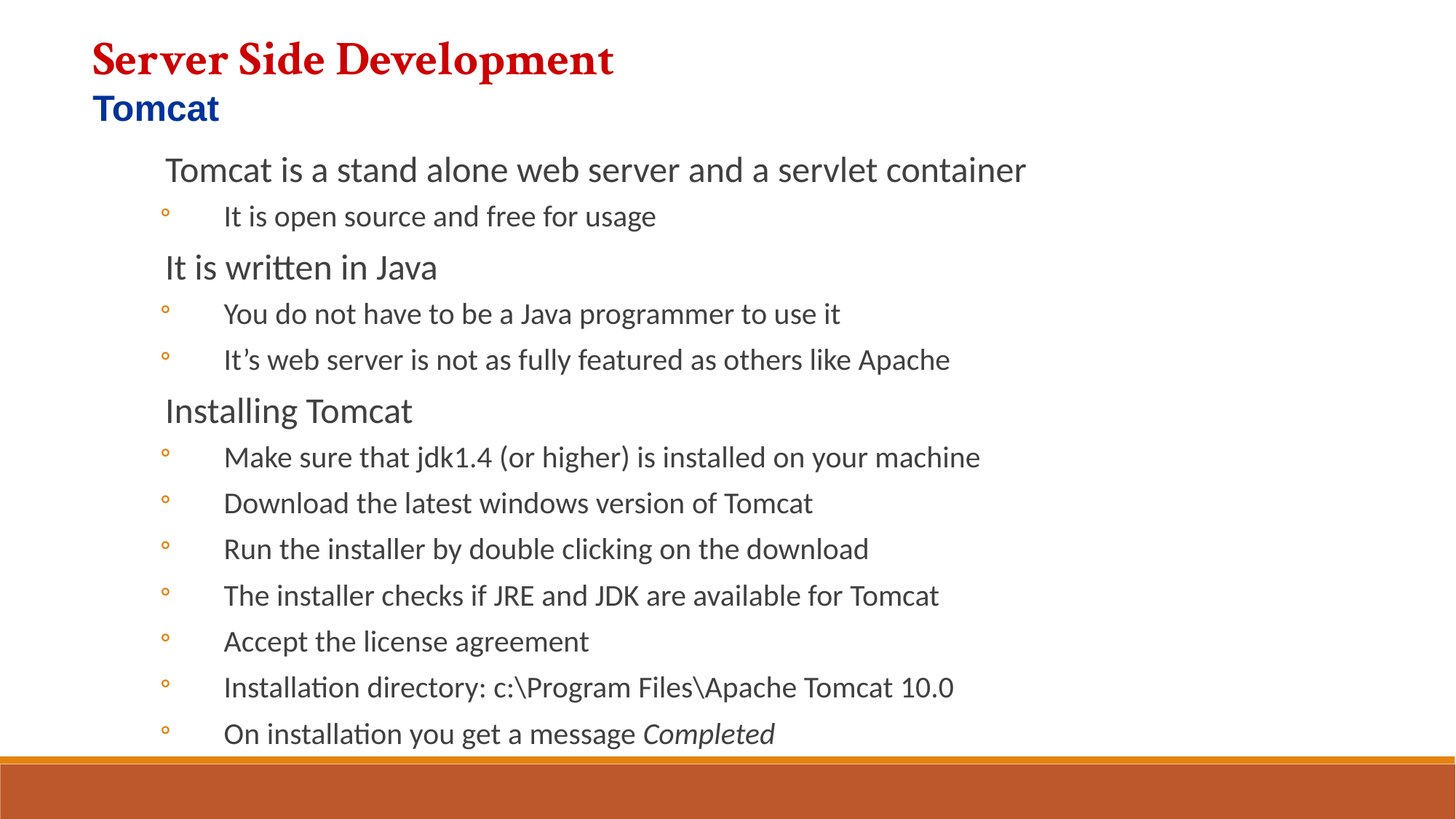

Server Side Development
Tomcat
Tomcat is a stand alone web server and a servlet container
It is open source and free for usage
It is written in Java
You do not have to be a Java programmer to use it
It’s web server is not as fully featured as others like Apache
Installing Tomcat
Make sure that jdk1.4 (or higher) is installed on your machine
Download the latest windows version of Tomcat
Run the installer by double clicking on the download
The installer checks if JRE and JDK are available for Tomcat
Accept the license agreement
Installation directory: c:\Program Files\Apache Tomcat 10.0
On installation you get a message Completed